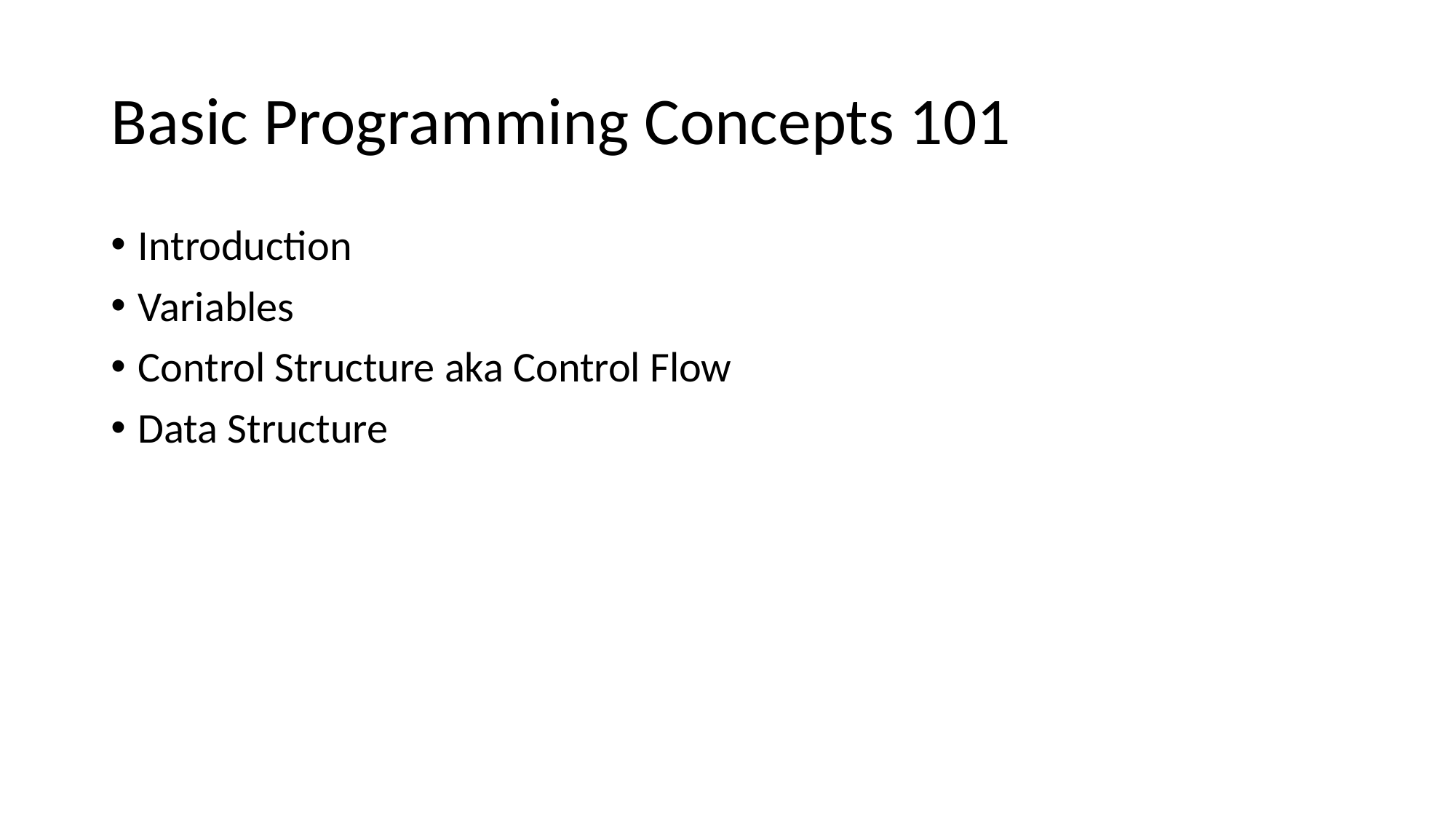

# Basic Programming Concepts 101
Introduction
Variables
Control Structure aka Control Flow
Data Structure